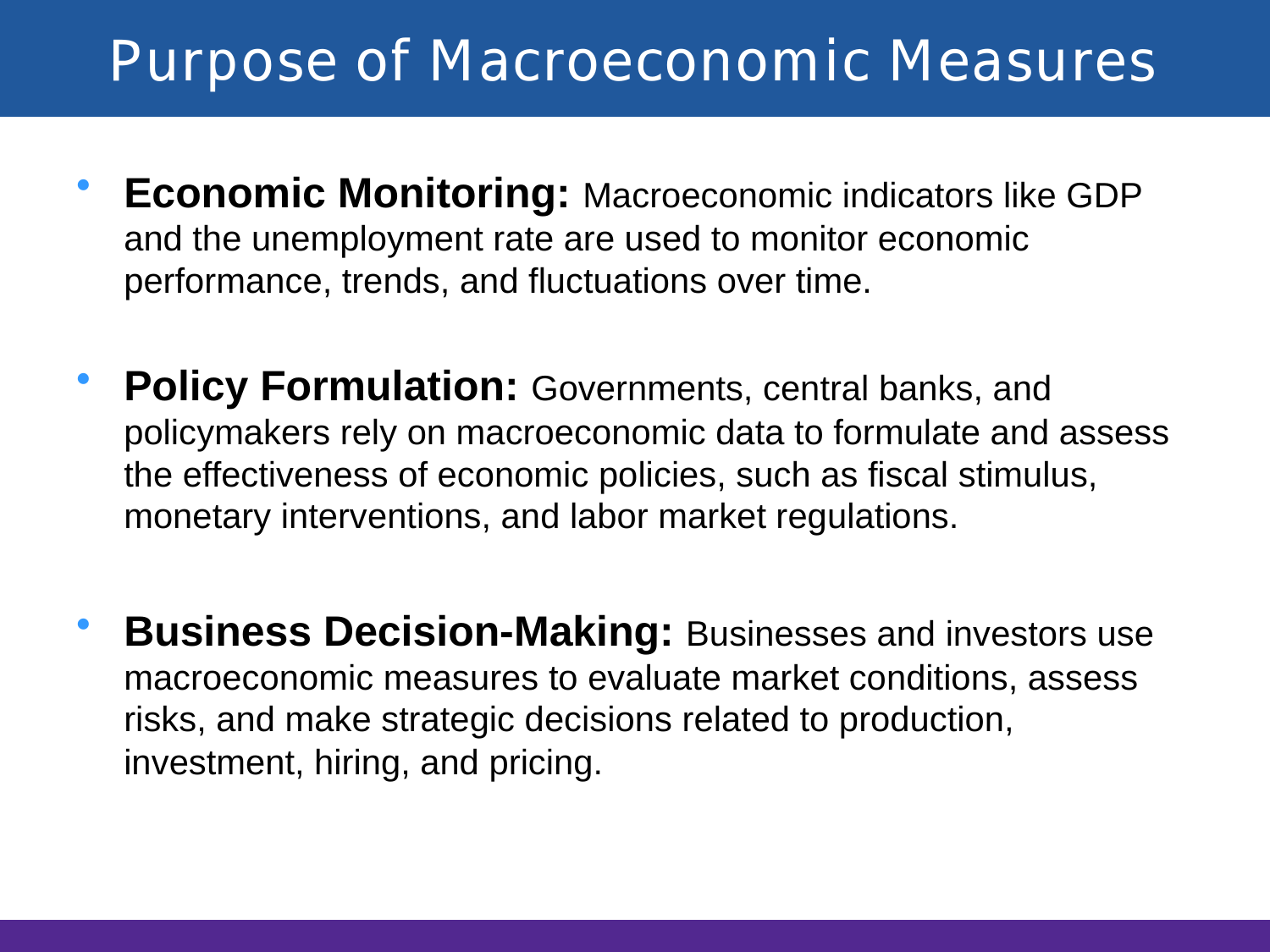

# Purpose of Macroeconomic Measures
Economic Monitoring: Macroeconomic indicators like GDP and the unemployment rate are used to monitor economic performance, trends, and fluctuations over time.

Policy Formulation: Governments, central banks, and policymakers rely on macroeconomic data to formulate and assess the effectiveness of economic policies, such as fiscal stimulus, monetary interventions, and labor market regulations.

Business Decision-Making: Businesses and investors use macroeconomic measures to evaluate market conditions, assess risks, and make strategic decisions related to production, investment, hiring, and pricing.